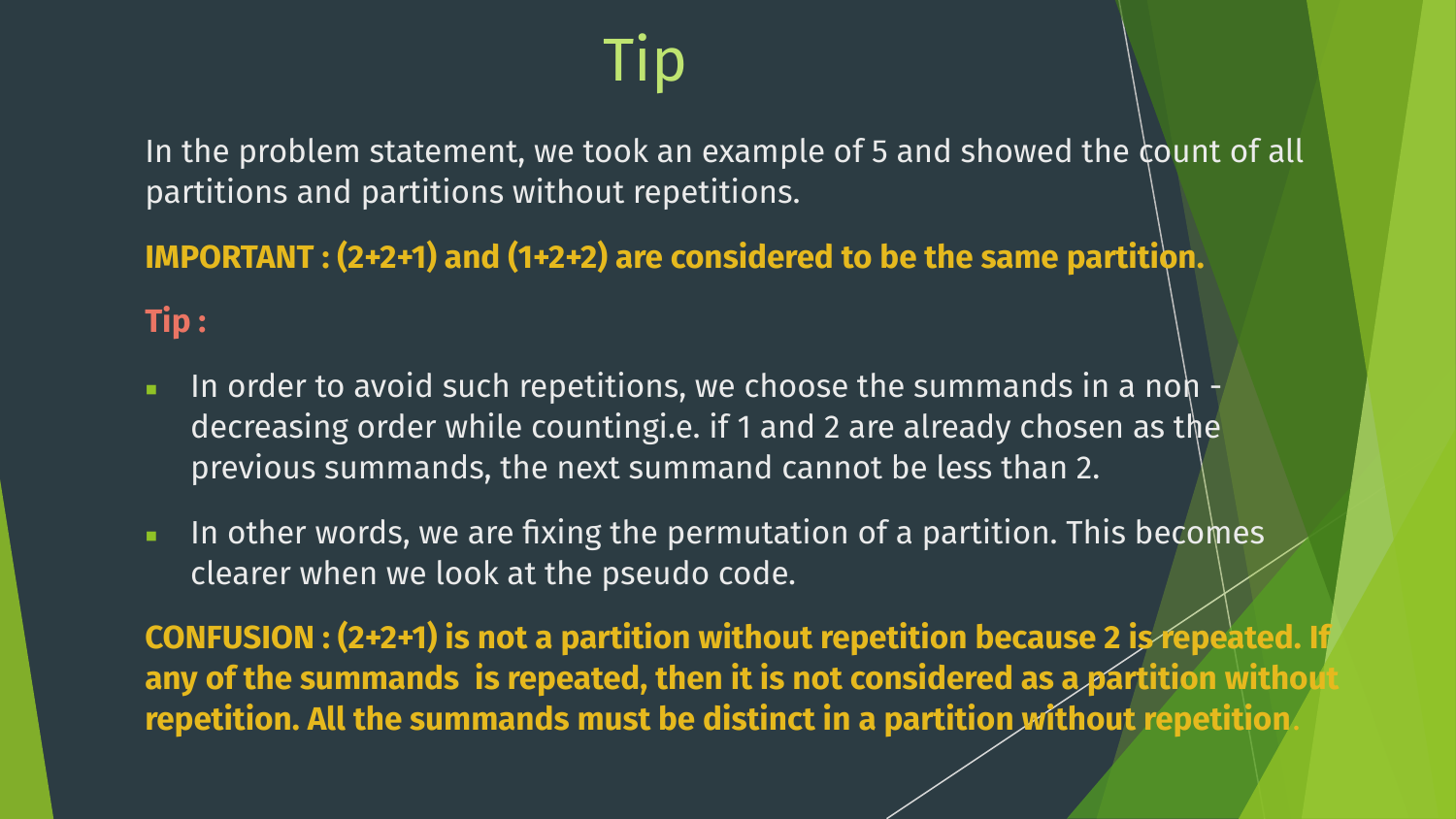

# Tip

In the problem statement, we took an example of 5 and showed the count of all partitions and partitions without repetitions.
IMPORTANT : (2+2+1) and (1+2+2) are considered to be the same partition.
Tip :
In order to avoid such repetitions, we choose the summands in a non - decreasing order while countingi.e. if 1 and 2 are already chosen as the previous summands, the next summand cannot be less than 2.
In other words, we are fixing the permutation of a partition. This becomes clearer when we look at the pseudo code.
CONFUSION : (2+2+1) is not a partition without repetition because 2 is repeated. If any of the summands  is repeated, then it is not considered as a partition without repetition. All the summands must be distinct in a partition without repetition.